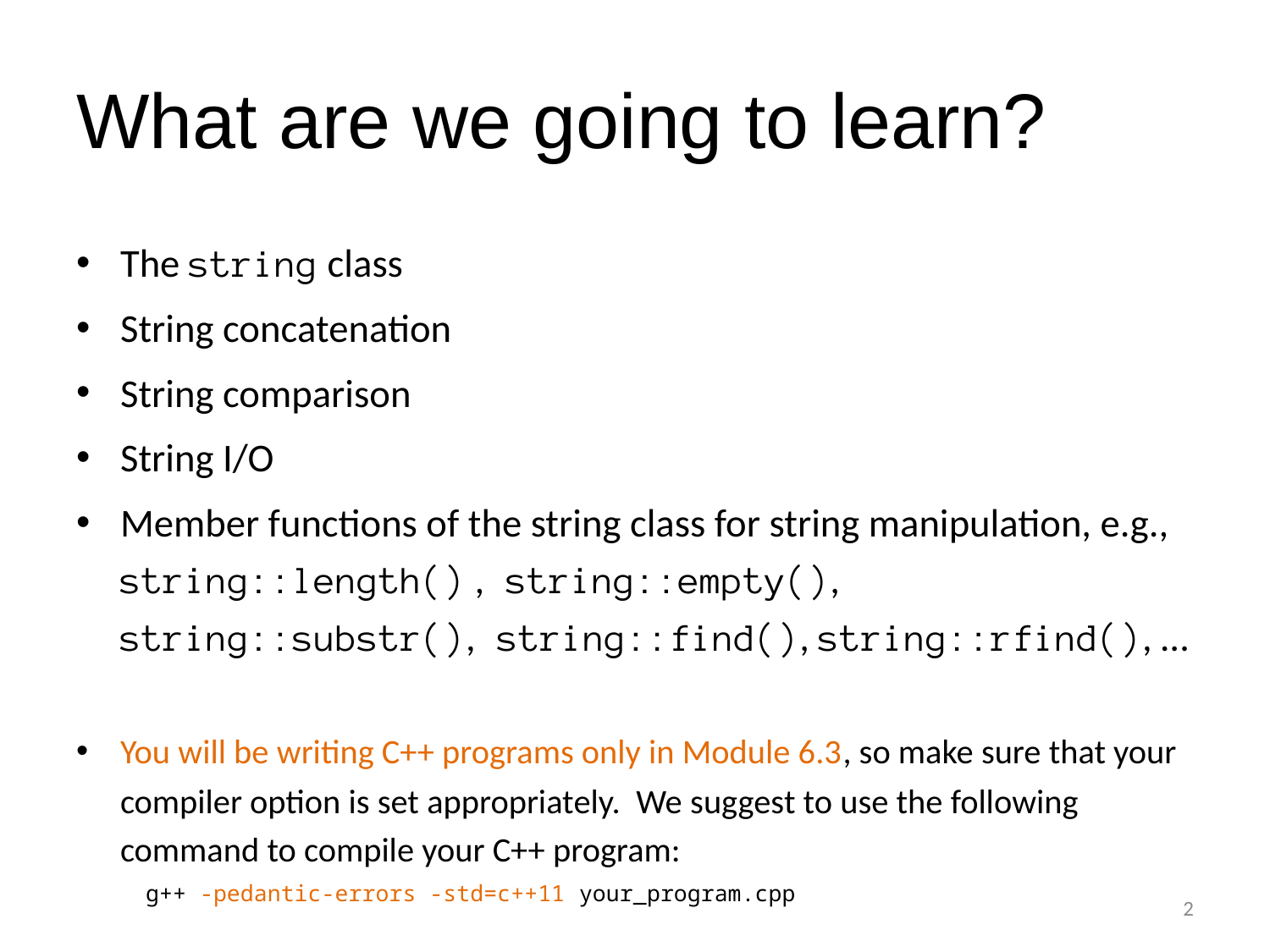

# What are we going to learn?
The string class
String concatenation
String comparison
String I/O
Member functions of the string class for string manipulation, e.g., string::length() , string::empty(), string::substr(), string::find(), string::rfind(), …

You will be writing C++ programs only in Module 6.3, so make sure that your compiler option is set appropriately.  We suggest to use the following command to compile your C++ program:
g++ -pedantic-errors -std=c++11 your_program.cpp
2